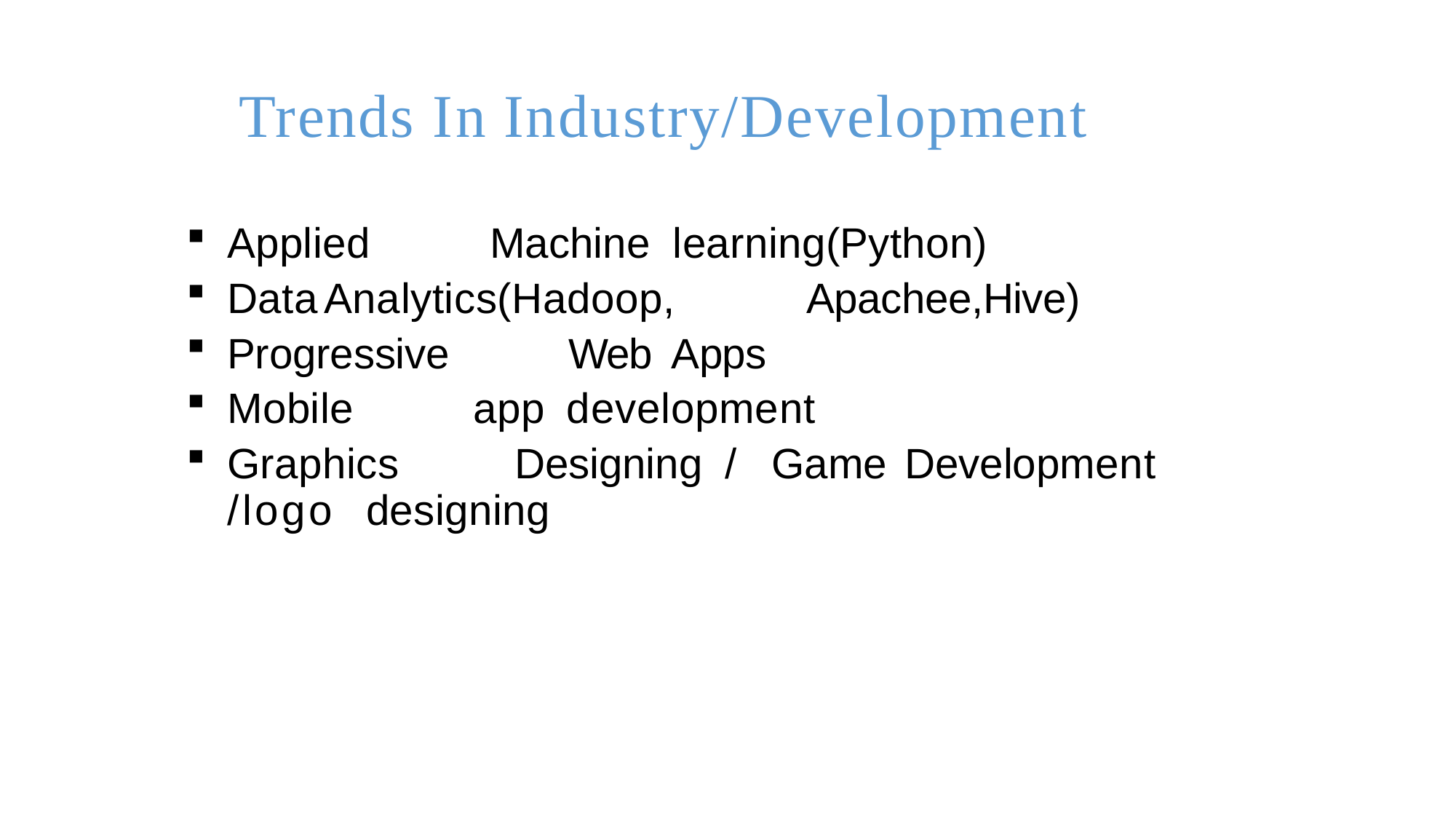

Trends In Industry/Development

Applied	Machine	learning(Python)
Data	Analytics(Hadoop,	Apachee,Hive)
Progressive	Web	Apps
Mobile	app	development
Graphics	Designing	/	Game	Development	/logo  designing